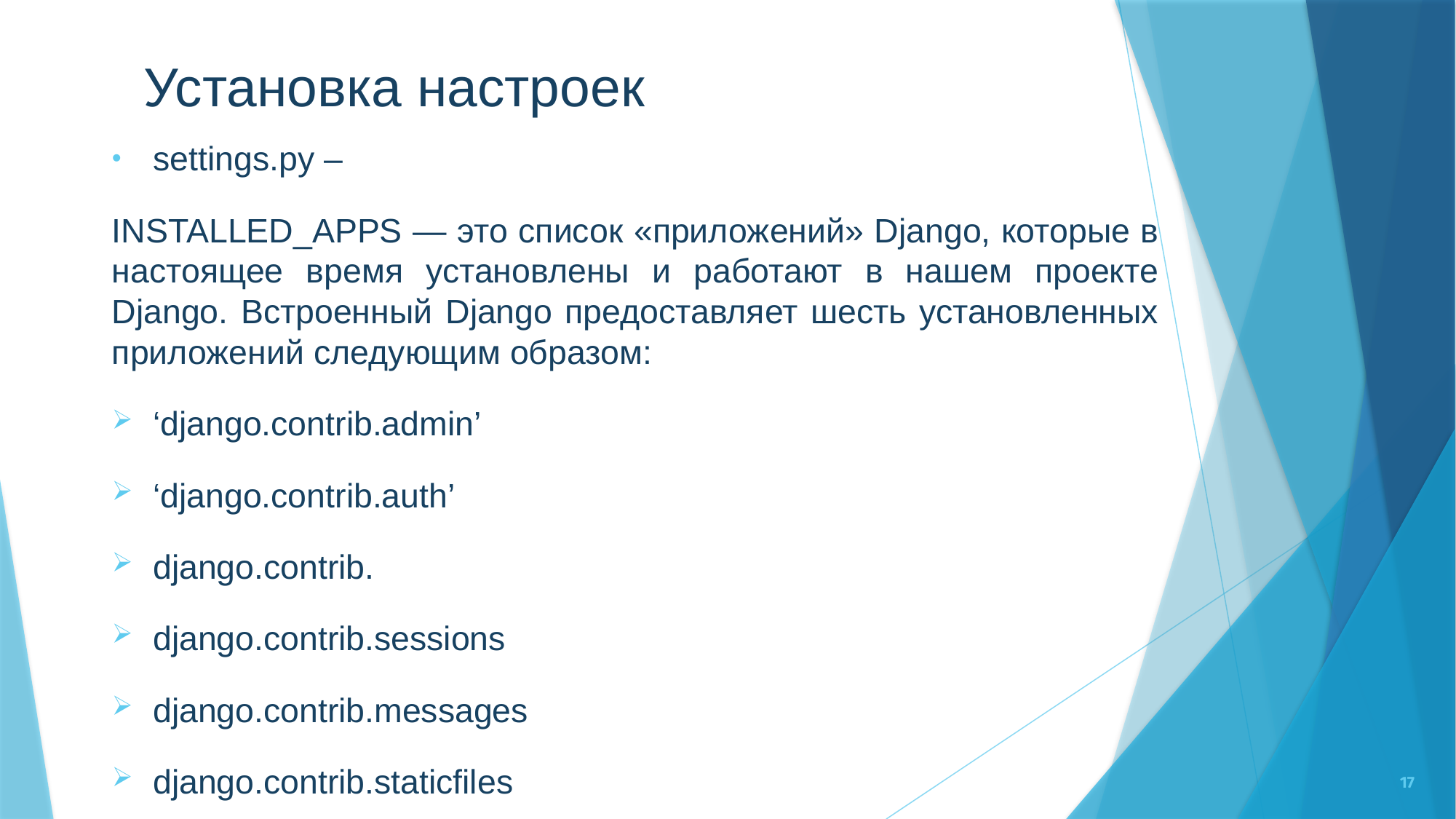

# Установка настроек
settings.py –
INSTALLED_APPS — это список «приложений» Django, которые в настоящее время установлены и работают в нашем проекте Django. Встроенный Django предоставляет шесть установленных приложений следующим образом:
‘django.contrib.admin’
‘django.contrib.auth’
django.contrib.
django.contrib.sessions
django.contrib.messages
django.contrib.staticfiles

17